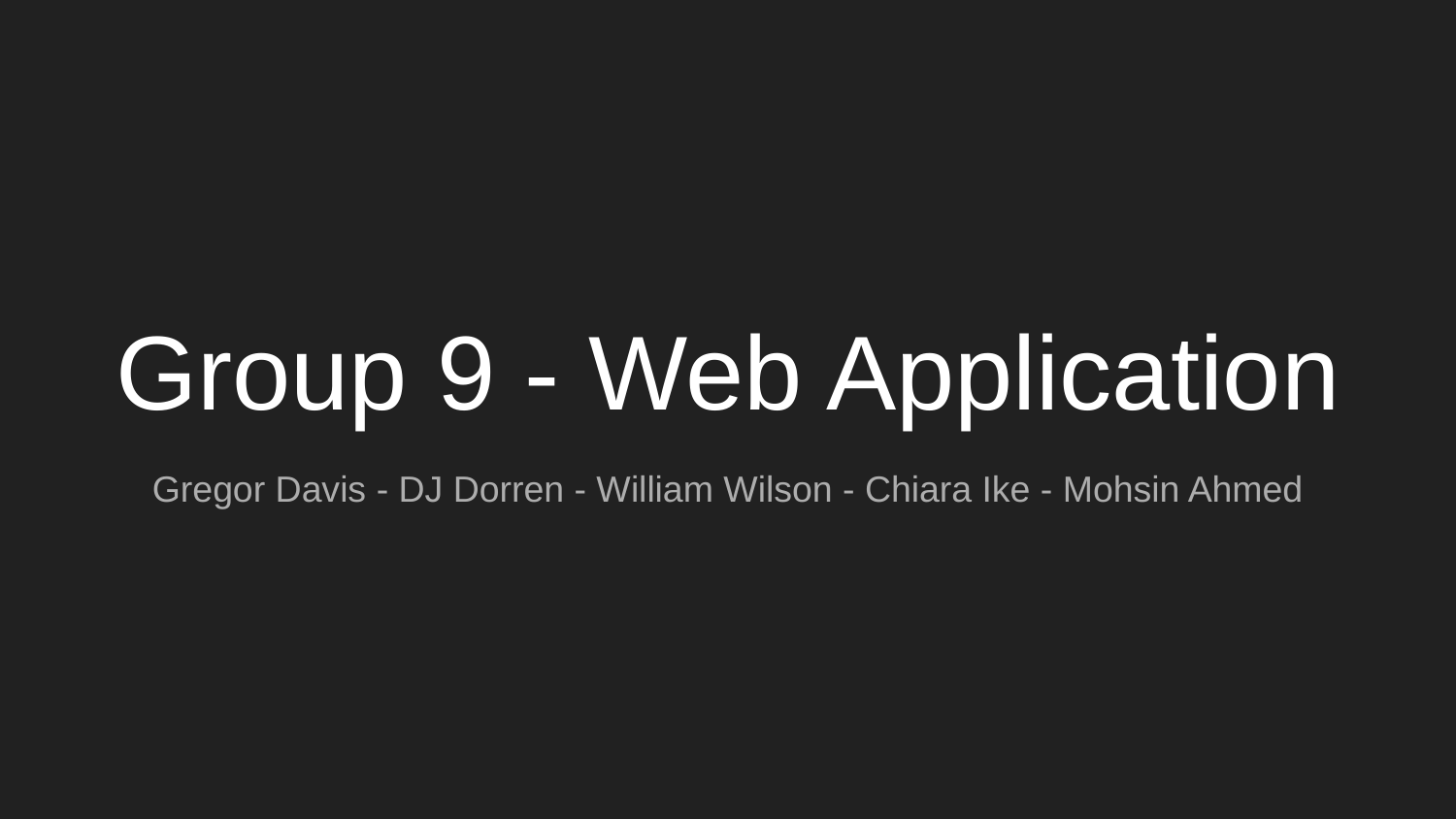

# Group 9 - Web Application
Gregor Davis - DJ Dorren - William Wilson - Chiara Ike - Mohsin Ahmed